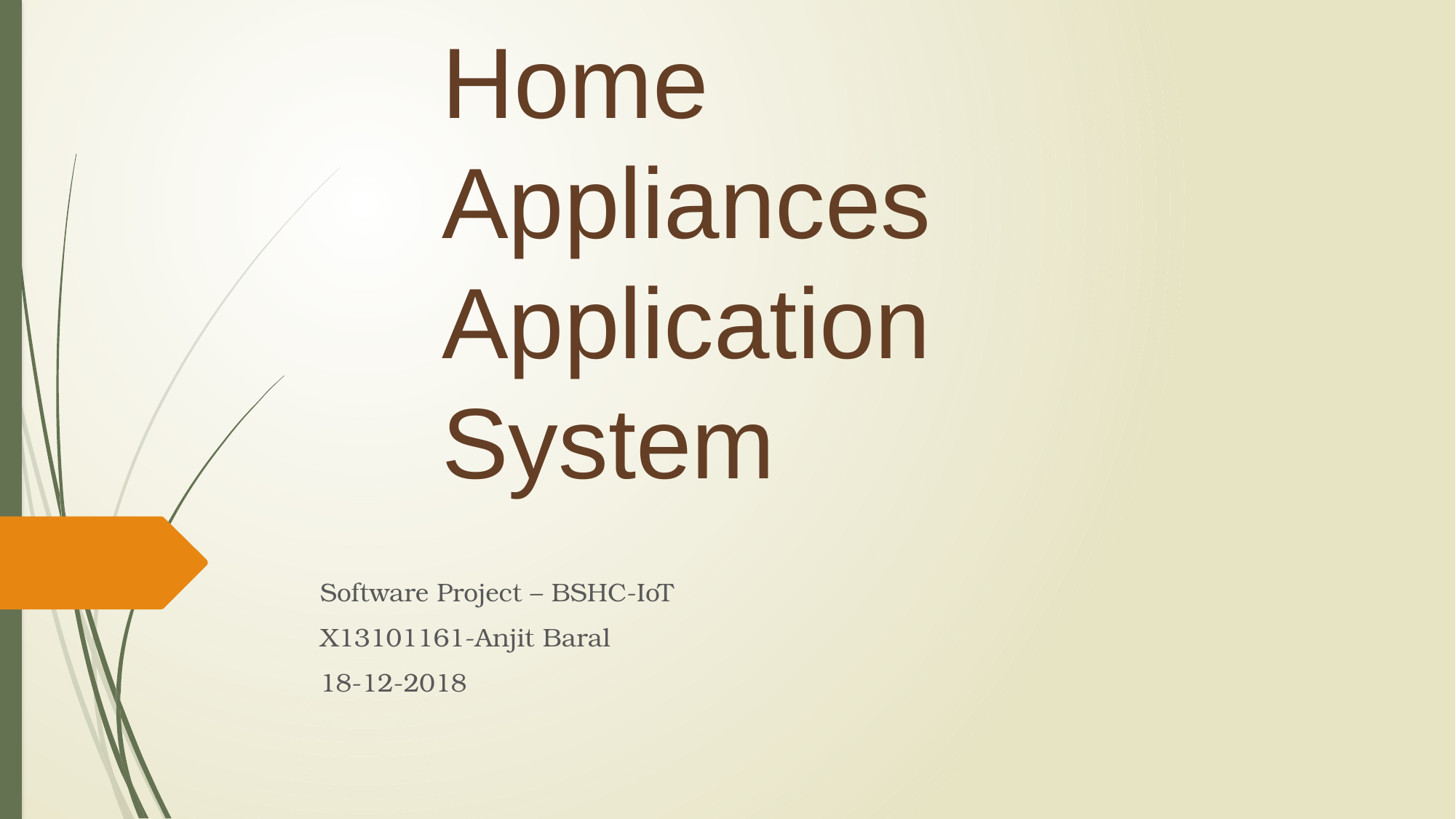

# Home Appliances Application System
Software Project – BSHC-IoT
X13101161-Anjit Baral
18-12-2018